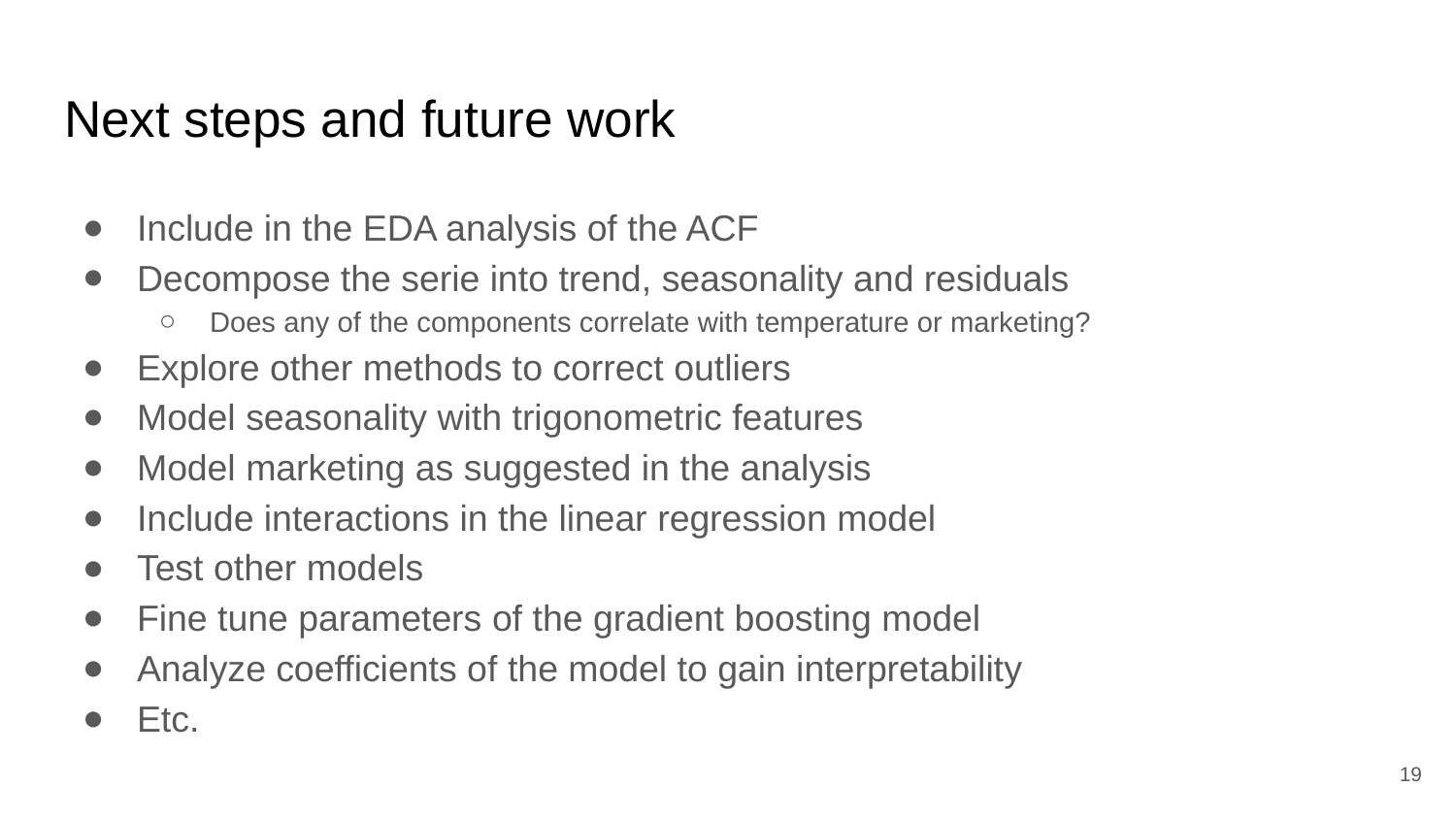

# Next steps and future work
Include in the EDA analysis of the ACF
Decompose the serie into trend, seasonality and residuals
Does any of the components correlate with temperature or marketing?
Explore other methods to correct outliers
Model seasonality with trigonometric features
Model marketing as suggested in the analysis
Include interactions in the linear regression model
Test other models
Fine tune parameters of the gradient boosting model
Analyze coefficients of the model to gain interpretability
Etc.
19